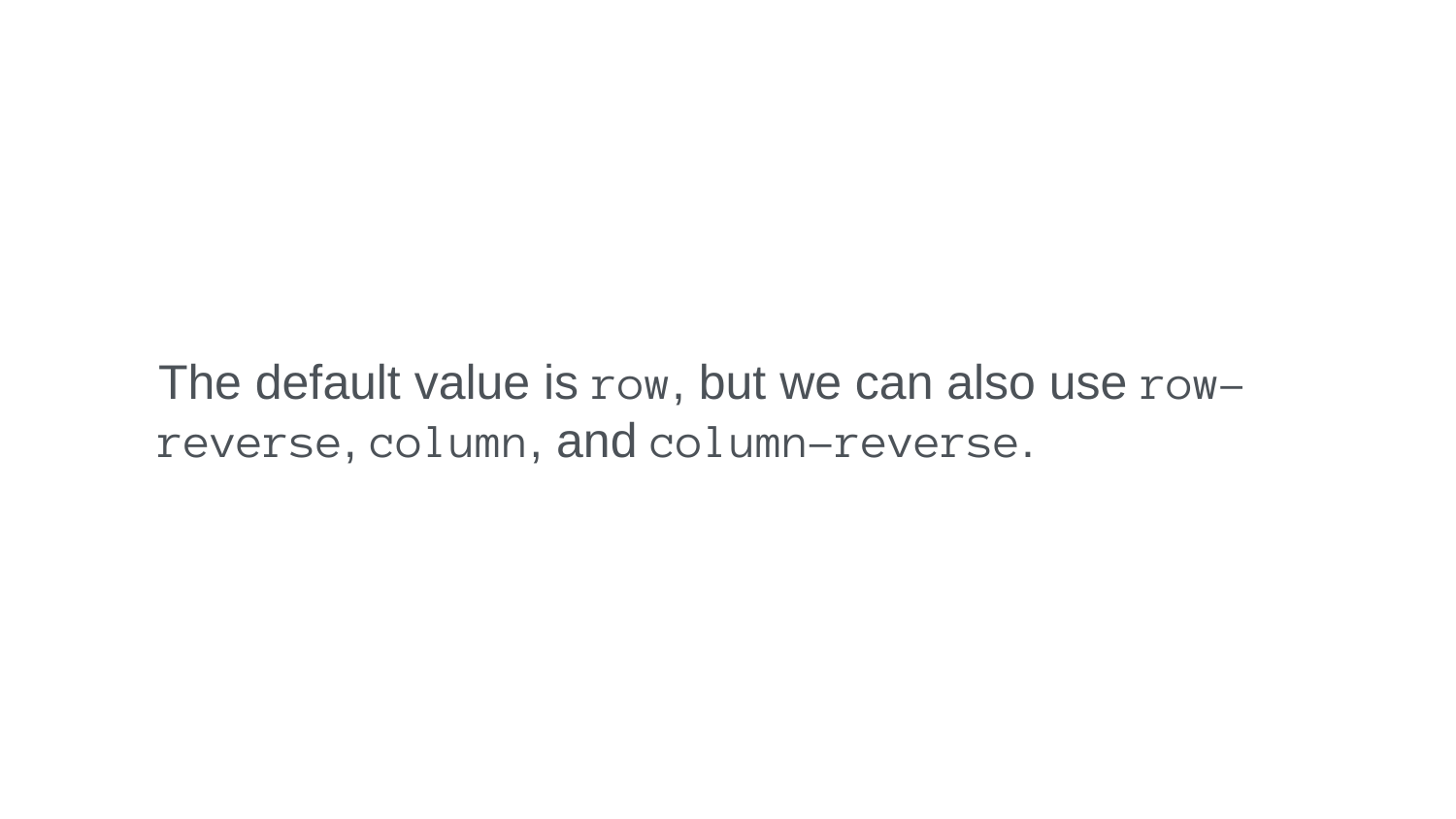

The default value is row, but we can also use row-reverse, column, and column-reverse.